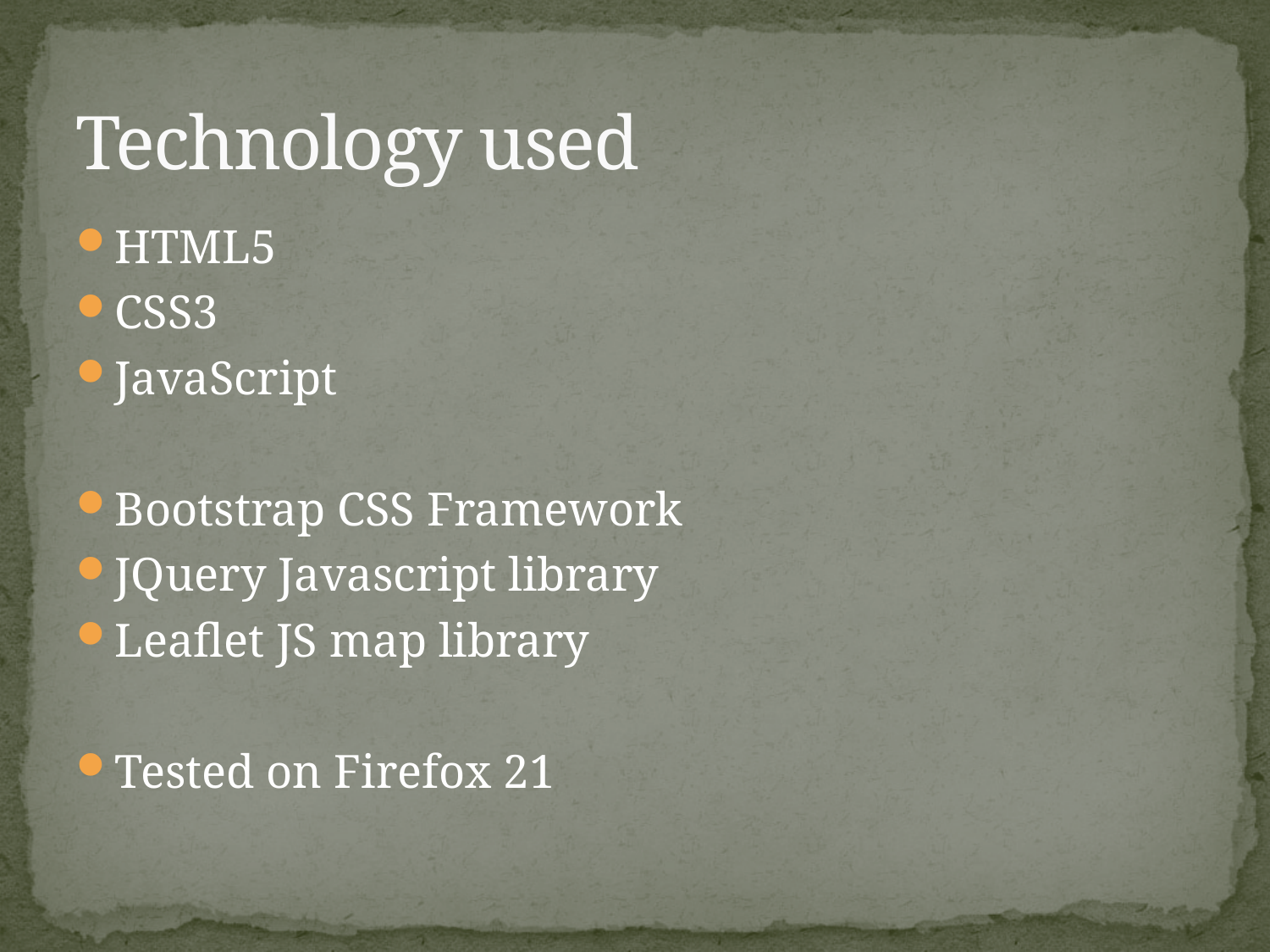

# Technology used
HTML5
CSS3
JavaScript

Bootstrap CSS Framework
JQuery Javascript library
Leaflet JS map library

Tested on Firefox 21